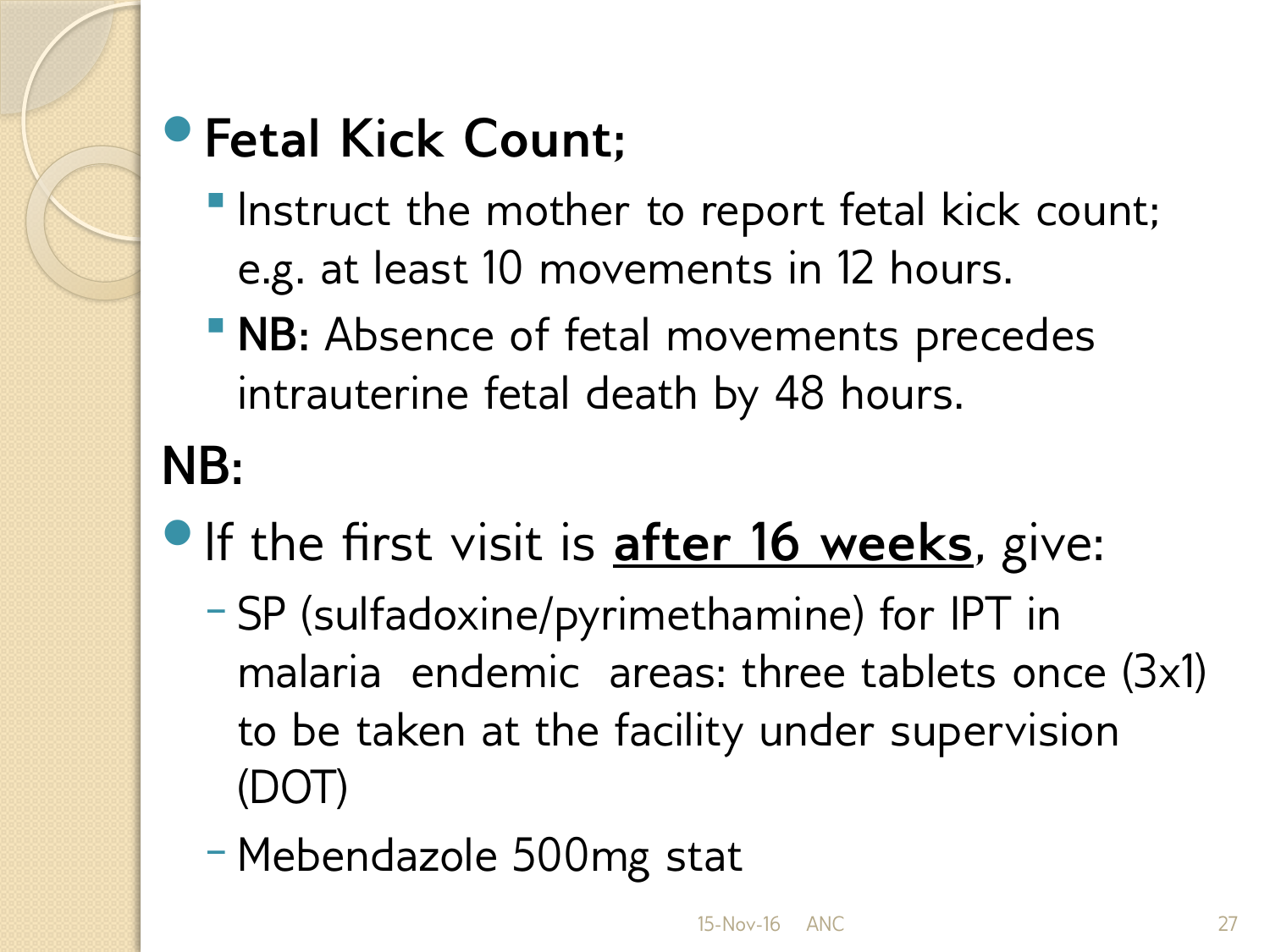

Fetal Kick Count;
Instruct the mother to report fetal kick count; e.g. at least 10 movements in 12 hours.
NB: Absence of fetal movements precedes intrauterine fetal death by 48 hours.
NB:
If the first visit is after 16 weeks, give:
SP (sulfadoxine/pyrimethamine) for IPT in  malaria  endemic  areas: three tablets once (3x1) to be taken at the facility under supervision (DOT)
Mebendazole 500mg stat
15-Nov-16
ANC
27